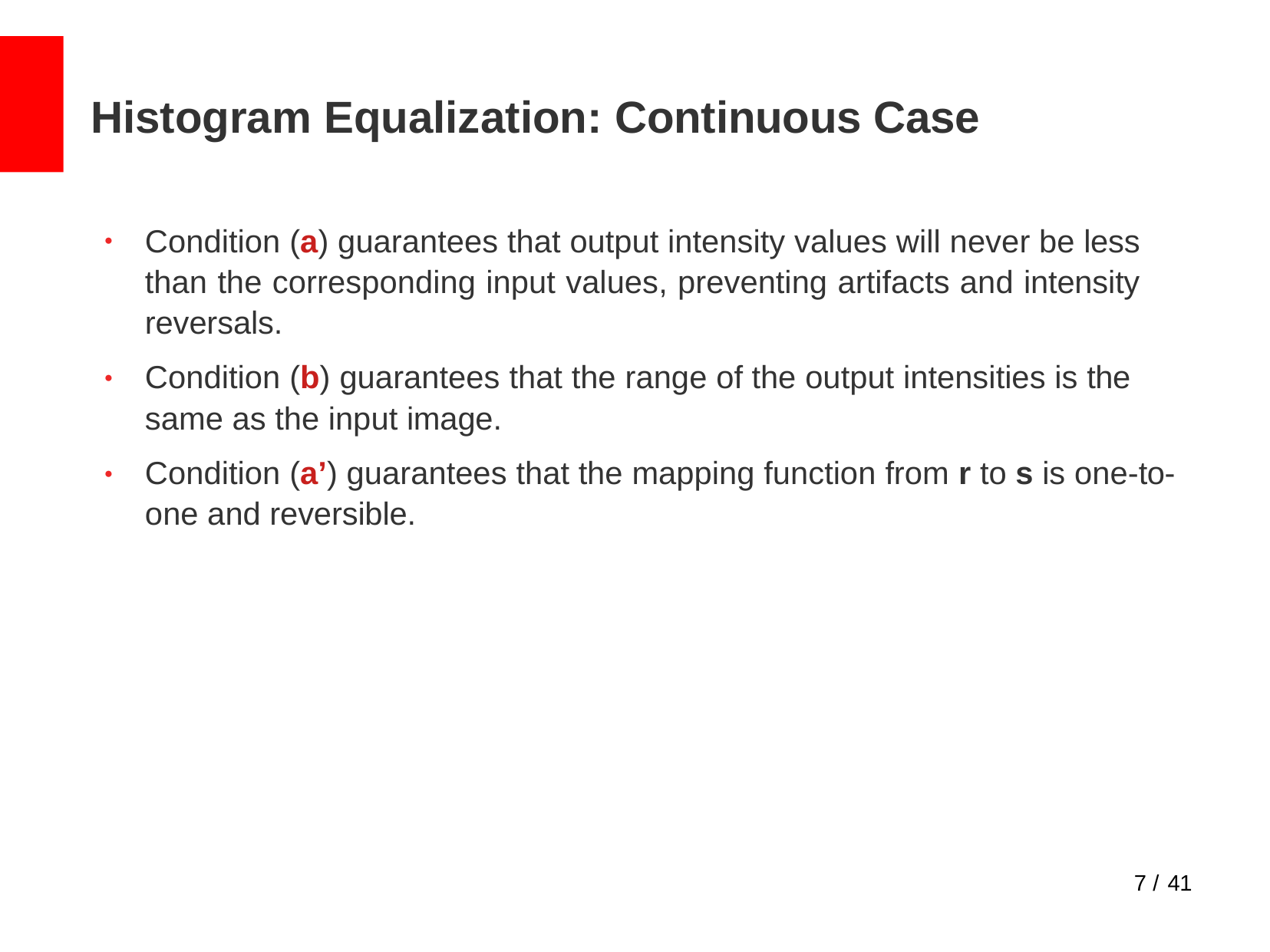

# Histogram Equalization: Continuous Case
Condition (a) guarantees that output intensity values will never be less than the corresponding input values, preventing artifacts and intensity reversals.
Condition (b) guarantees that the range of the output intensities is the same as the input image.
Condition (a’) guarantees that the mapping function from r to s is one-to- one and reversible.
●
●
●
7 / 41